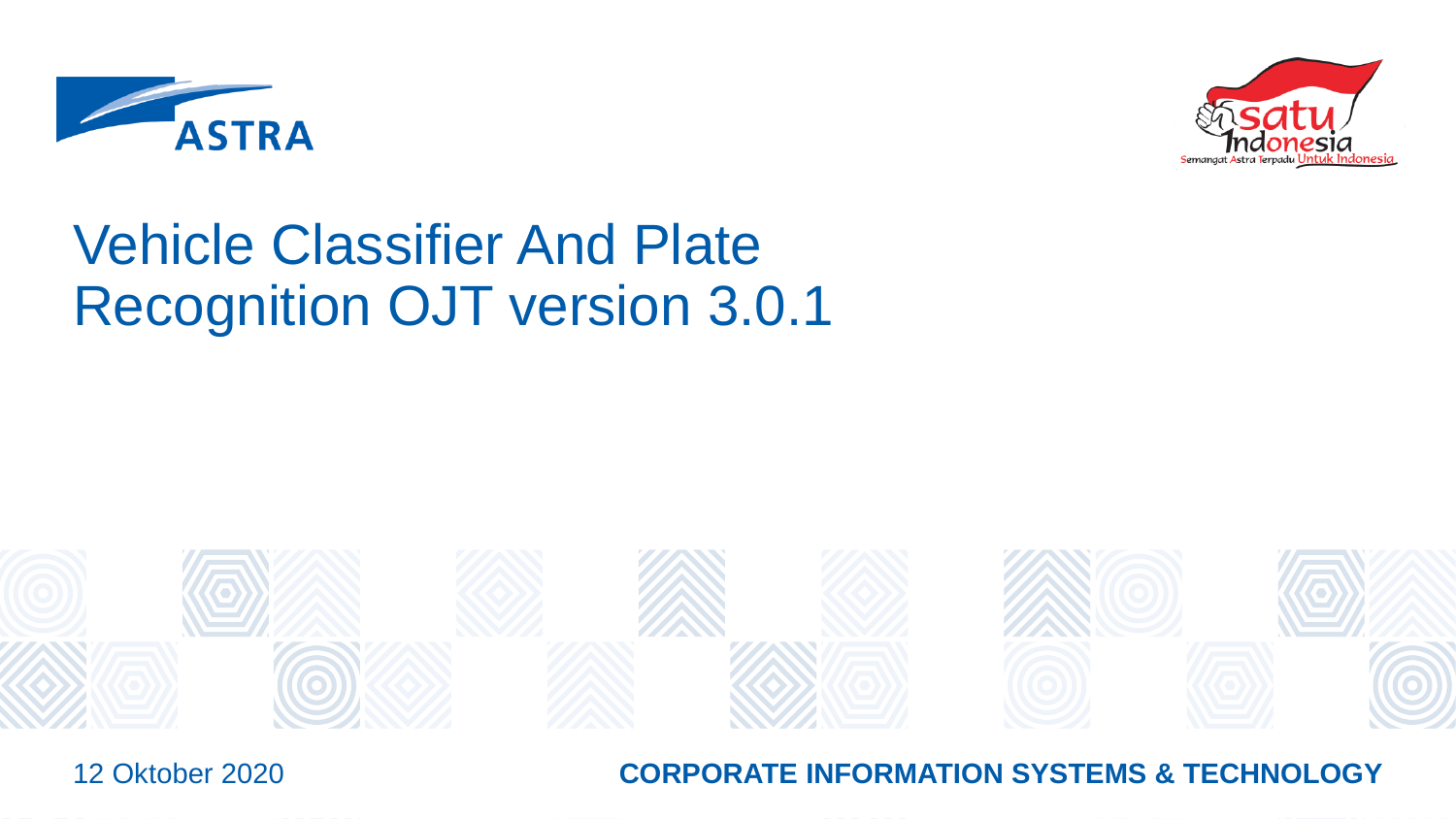

# Vehicle Classifier And Plate Recognition OJT version 3.0.1
12 Oktober 2020
CORPORATE INFORMATION SYSTEMS & TECHNOLOGY